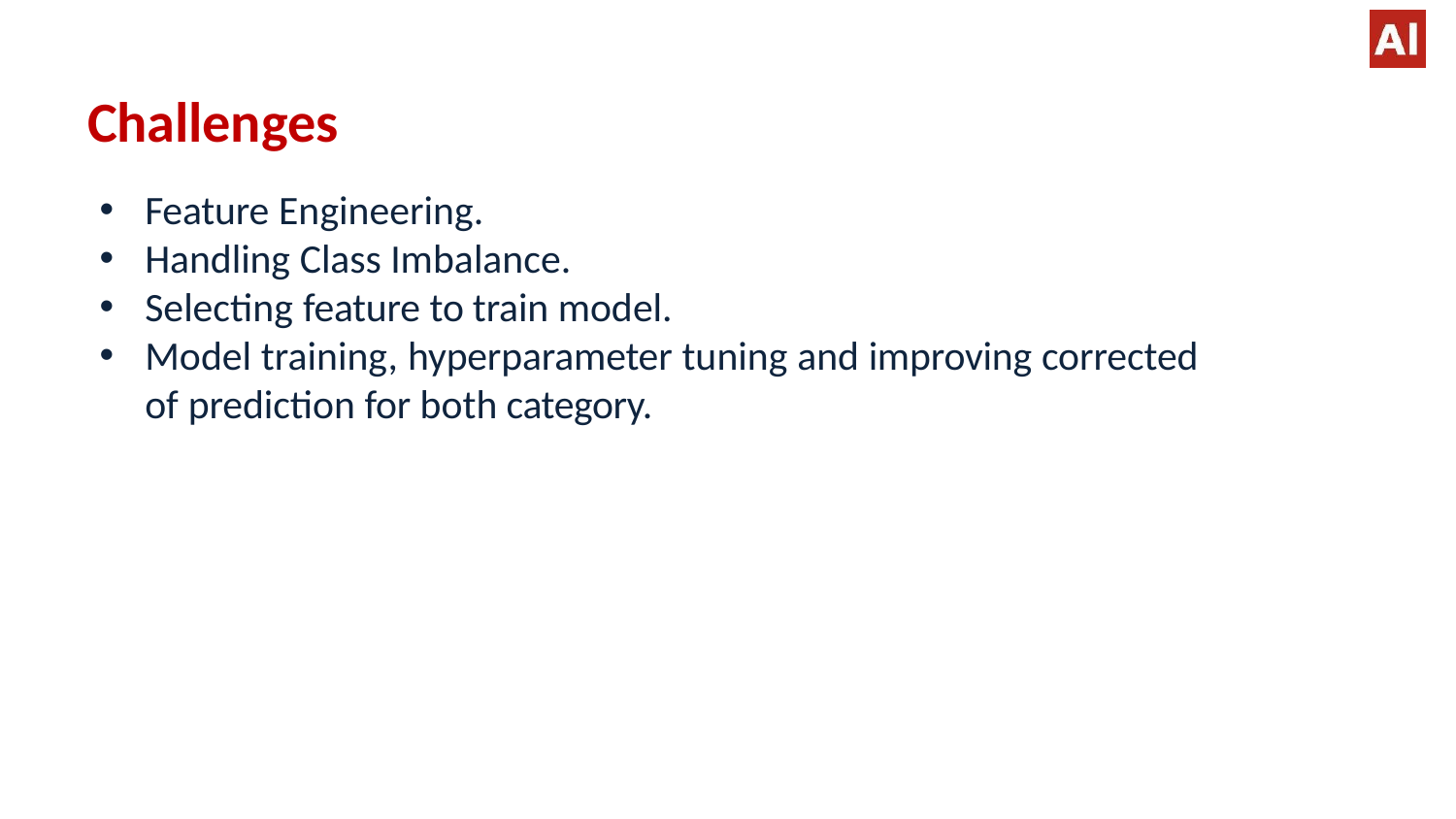

# Challenges
Feature Engineering.
Handling Class Imbalance.
Selecting feature to train model.
Model training, hyperparameter tuning and improving corrected
of prediction for both category.